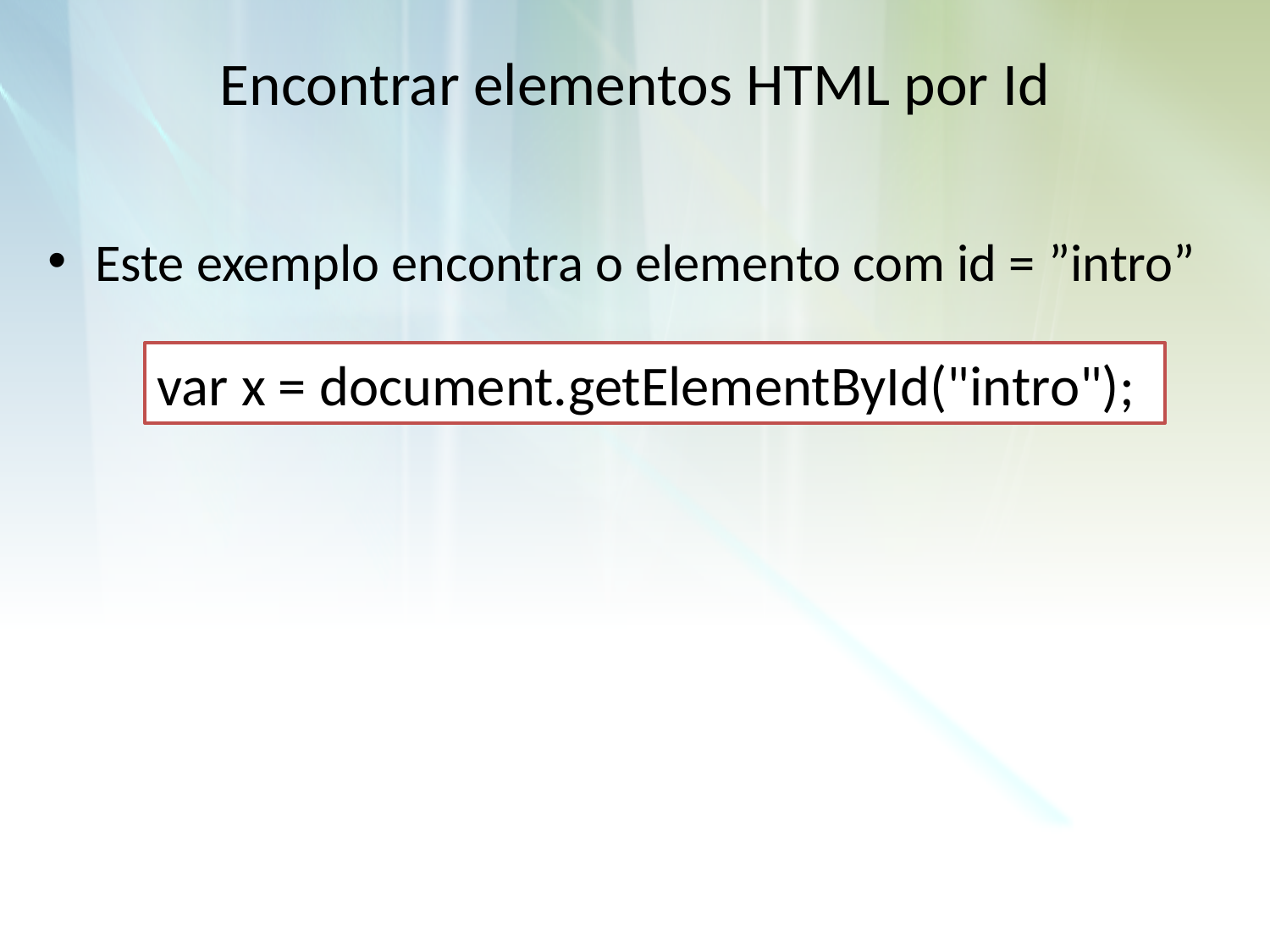

# Encontrar elementos HTML por Id
Este exemplo encontra o elemento com id = ”intro”

var x = document.getElementById("intro");